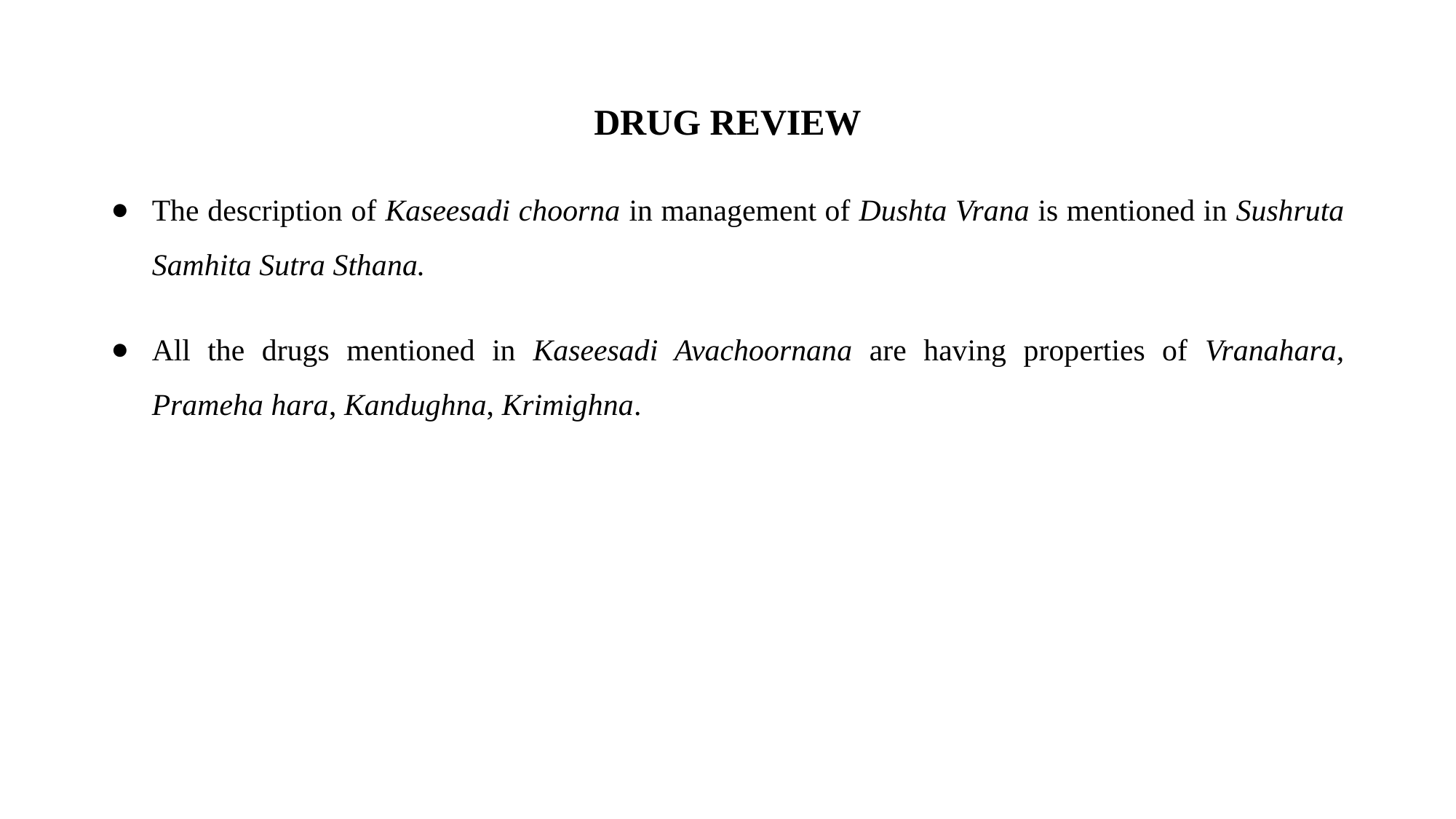

DRUG REVIEW
The description of Kaseesadi choorna in management of Dushta Vrana is mentioned in Sushruta Samhita Sutra Sthana.
All the drugs mentioned in Kaseesadi Avachoornana are having properties of Vranahara, Prameha hara, Kandughna, Krimighna.